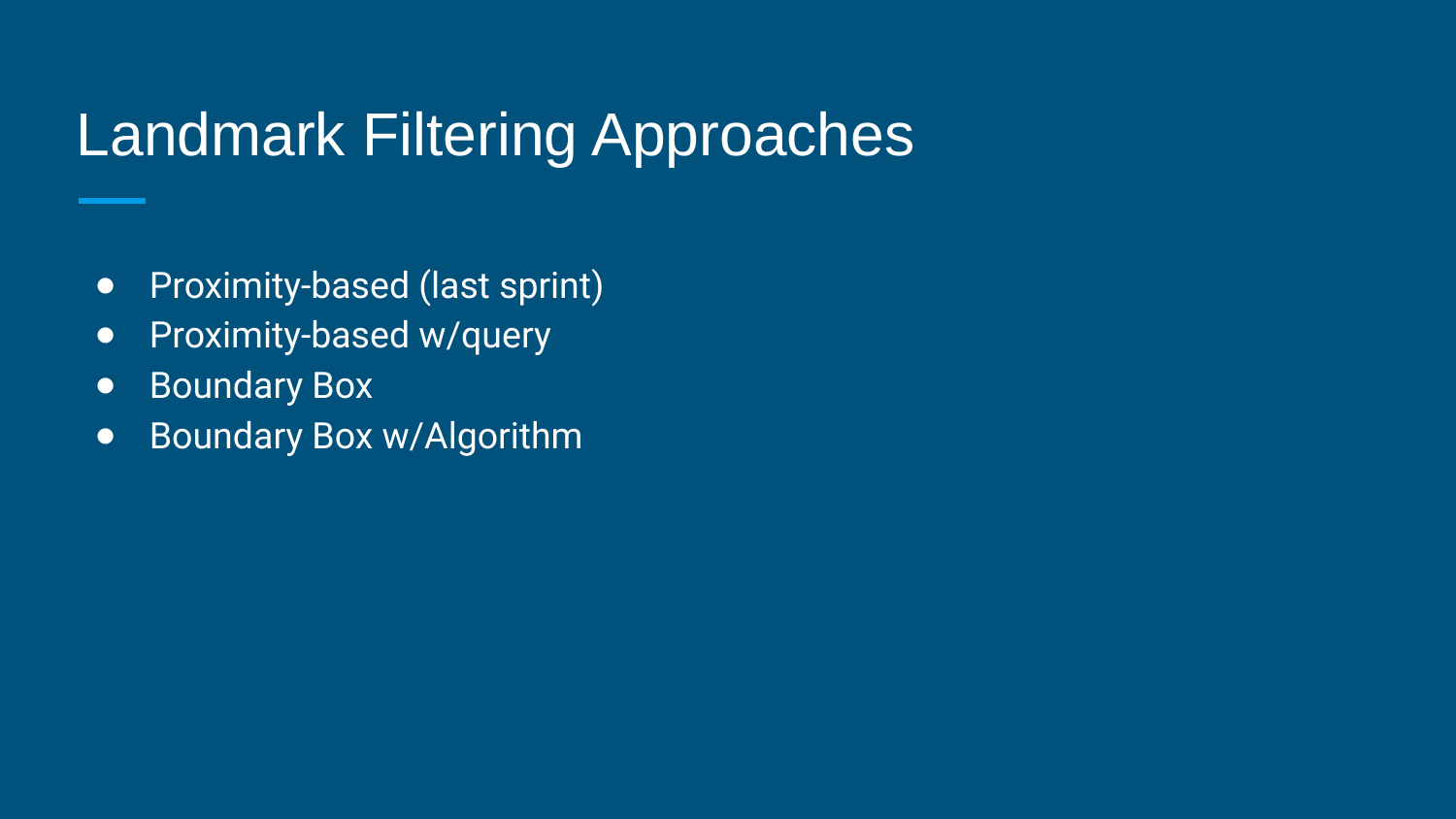

# Landmark Filtering Approaches
Proximity-based (last sprint)
Proximity-based w/query
Boundary Box
Boundary Box w/Algorithm